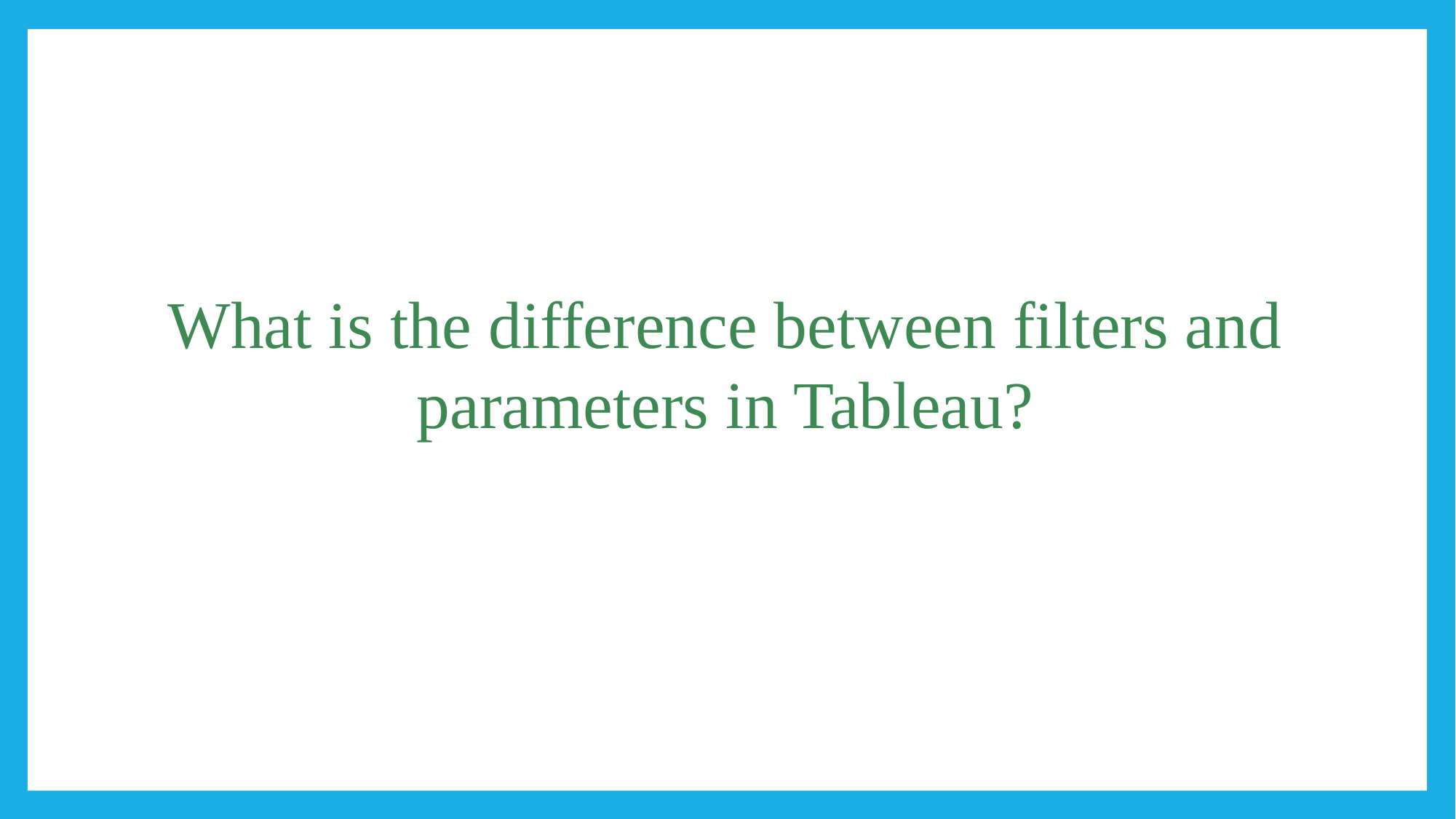

#
What is the difference between filters and parameters in Tableau?